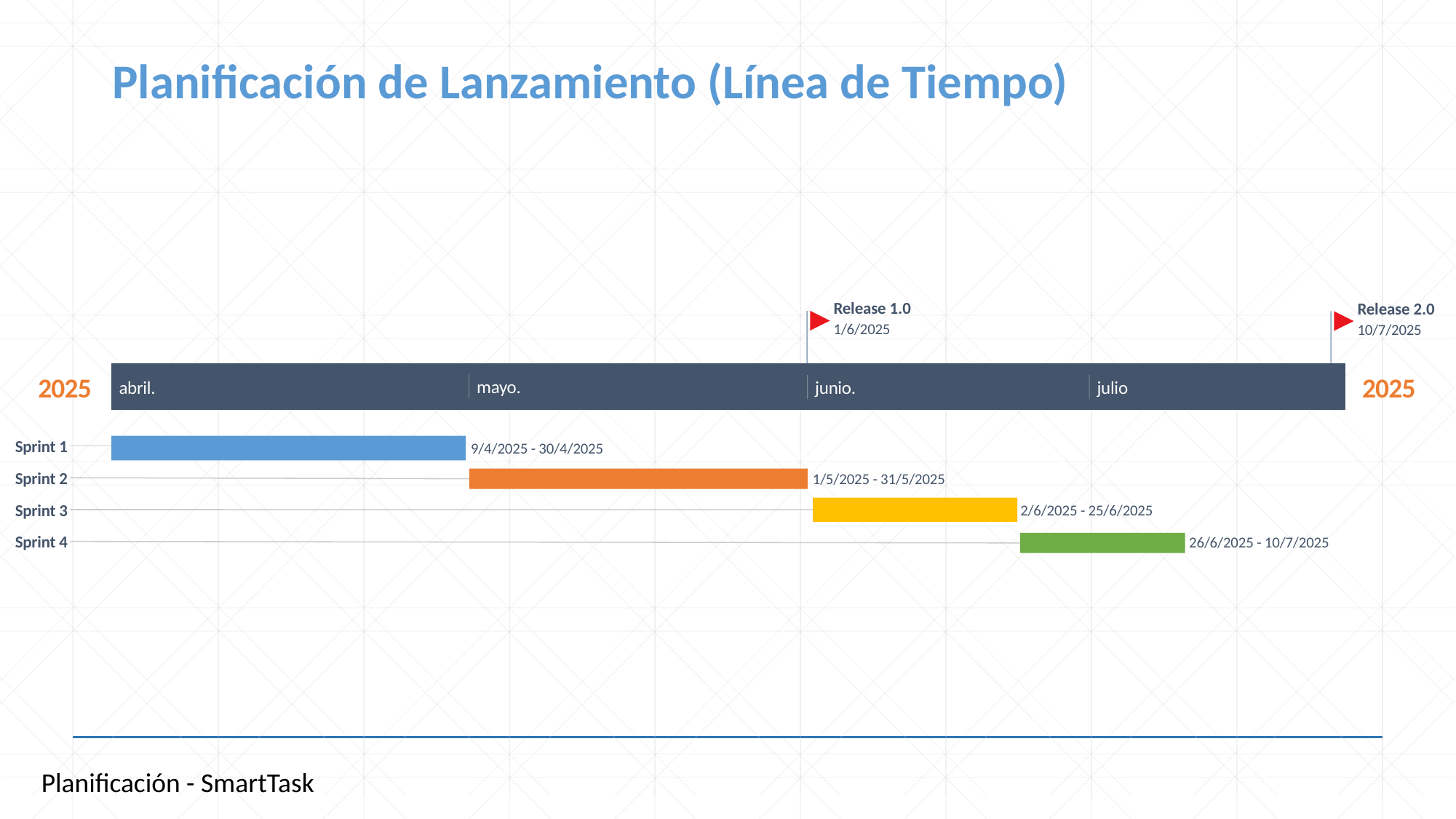

Planificación de Lanzamiento (Línea de Tiempo)
Release 1.0
Release 2.0

1/6/2025
10/7/2025

2025
2025
mayo.
abril.
junio.
julio

Hoy
31 días

Sprint 1

9/4/2025 - 30/4/2025

28 días

Sprint 2

1/5/2025 - 31/5/2025

30 días

Sprint 3
2/6/2025 - 25/6/2025

29 días

Sprint 4
26/6/2025 - 10/7/2025

31 días

29 días

Planificación - SmartTask